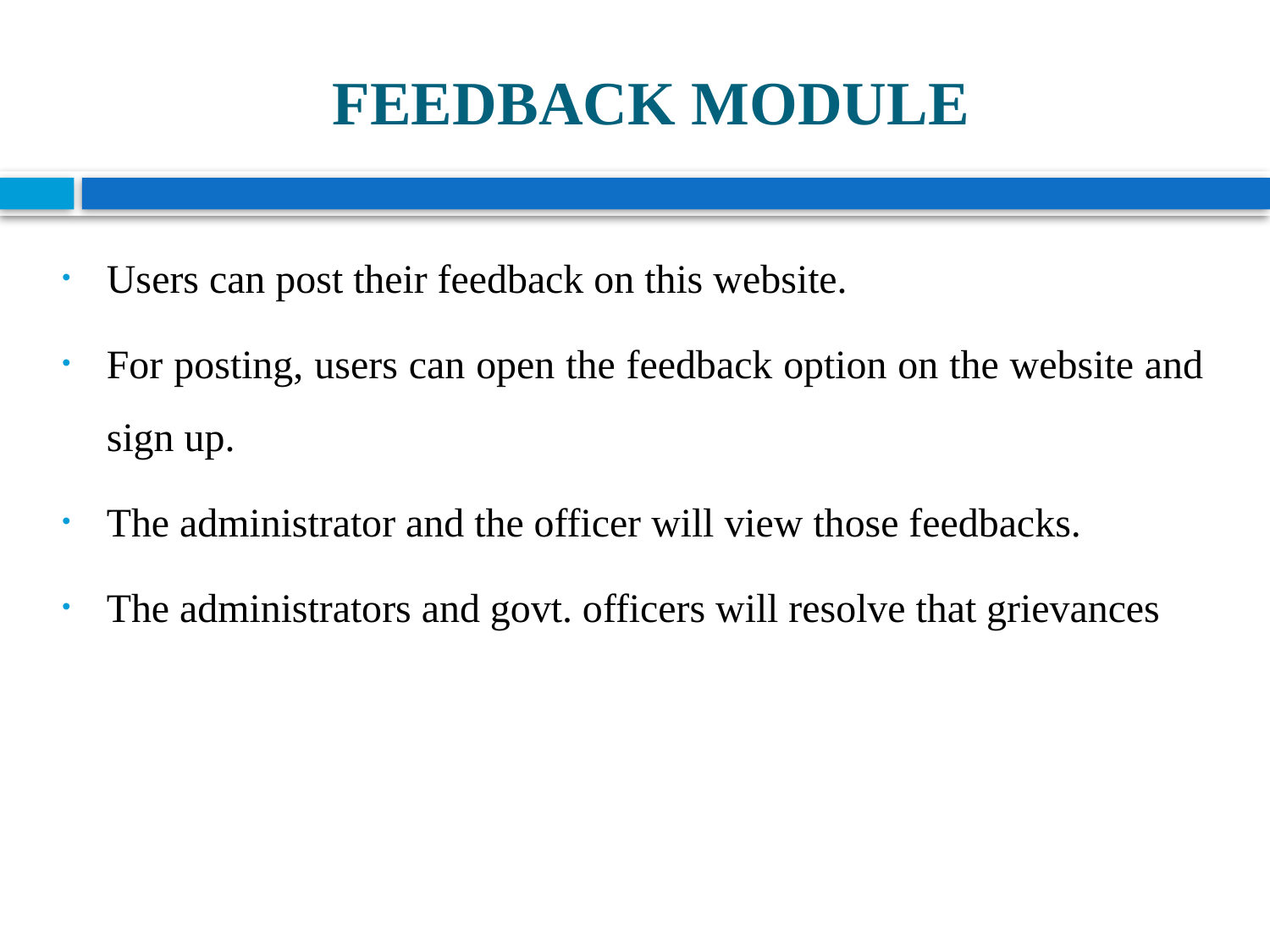

# FEEDBACK MODULE
Users can post their feedback on this website.
For posting, users can open the feedback option on the website and sign up.
The administrator and the officer will view those feedbacks.
The administrators and govt. officers will resolve that grievances